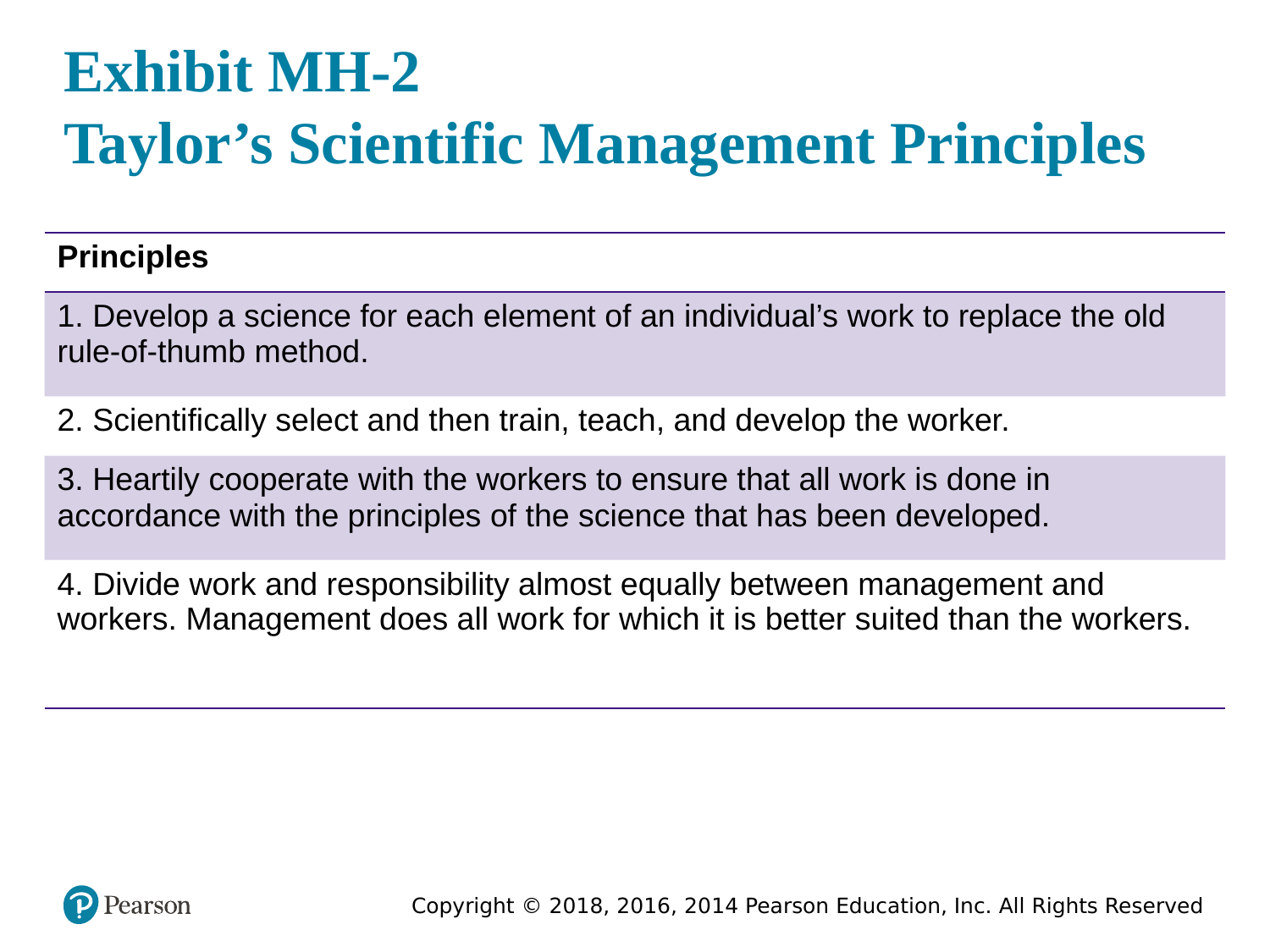

# Exhibit MH-2 Taylor’s Scientific Management Principles
| Principles |
| --- |
| 1. Develop a science for each element of an individual’s work to replace the old rule-of-thumb method. |
| 2. Scientifically select and then train, teach, and develop the worker. |
| 3. Heartily cooperate with the workers to ensure that all work is done in accordance with the principles of the science that has been developed. |
| 4. Divide work and responsibility almost equally between management and workers. Management does all work for which it is better suited than the workers. |